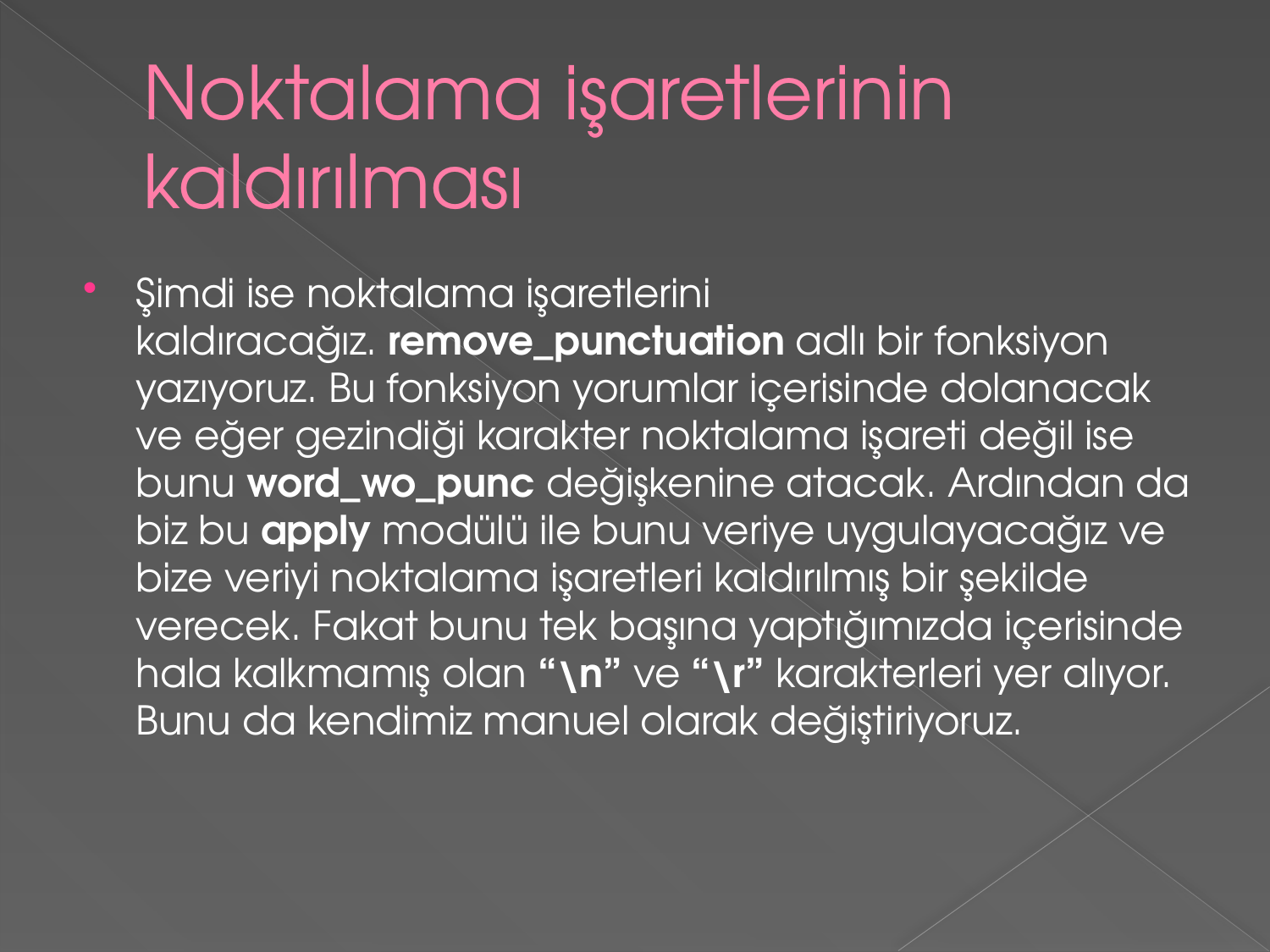

# Noktalama işaretlerinin kaldırılması
Şimdi ise noktalama işaretlerini kaldıracağız. remove_punctuation adlı bir fonksiyon yazıyoruz. Bu fonksiyon yorumlar içerisinde dolanacak ve eğer gezindiği karakter noktalama işareti değil ise bunu word_wo_punc değişkenine atacak. Ardından da biz bu apply modülü ile bunu veriye uygulayacağız ve bize veriyi noktalama işaretleri kaldırılmış bir şekilde verecek. Fakat bunu tek başına yaptığımızda içerisinde hala kalkmamış olan “\n” ve “\r” karakterleri yer alıyor. Bunu da kendimiz manuel olarak değiştiriyoruz.